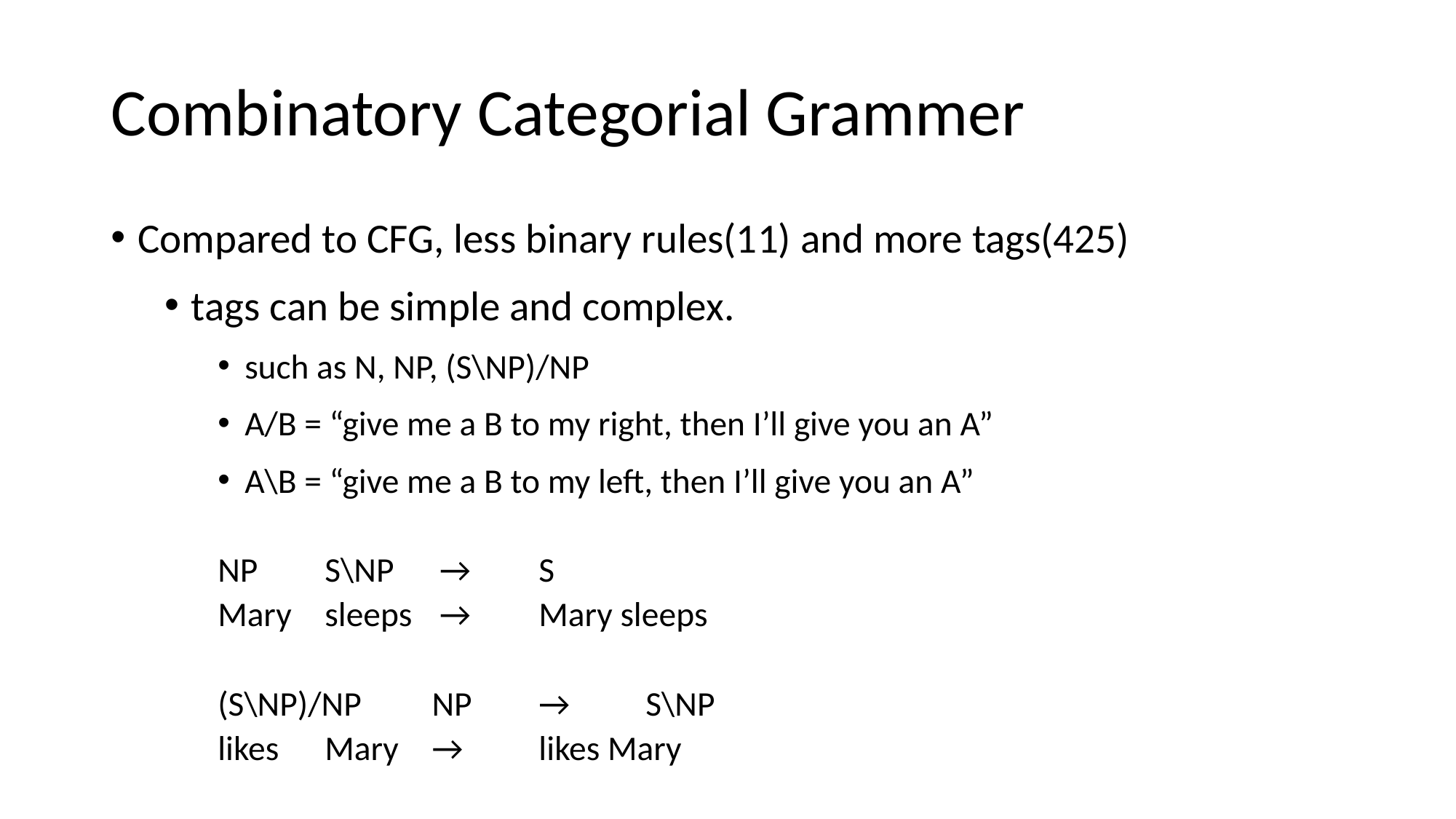

# Combinatory Categorial Grammer
Compared to CFG, less binary rules(11) and more tags(425)
tags can be simple and complex.
such as N, NP, (S\NP)/NP
A/B = “give me a B to my right, then I’ll give you an A”
A\B = “give me a B to my left, then I’ll give you an A”

NP  	S\NP	 → 	S
Mary 	sleeps	 → 	Mary sleeps

(S\NP)/NP 	NP 	→ 	S\NP
likes 		Mary 	→ 	likes Mary